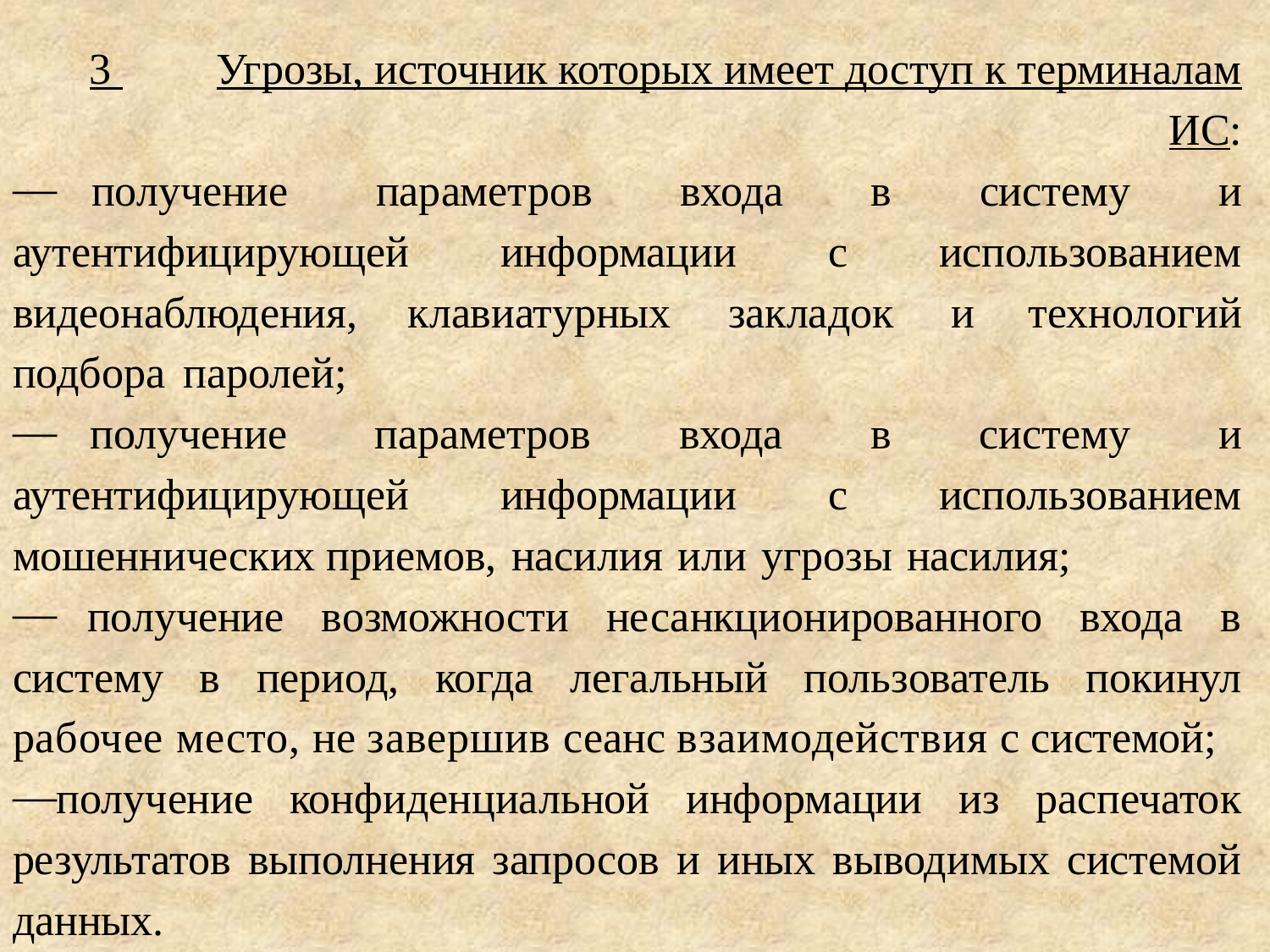

3 	Угрозы, источник которых имеет доступ к терминалам ИС:
	получение параметров входа в систему и аутентифицирующей информации с использованием видеонаблюдения, клавиатурных закладок и технологий подбора паролей;
	получение параметров входа в систему и аутентифицирующей информации с использованием мошеннических приемов, насилия или угрозы насилия;
	получение возможности несанкционированного входа в систему в период, когда легальный пользователь покинул рабочее место, не завершив сеанс взаимодействия с системой;
получение конфиденциальной информации из распечаток результатов выполнения запросов и иных выводимых системой данных.